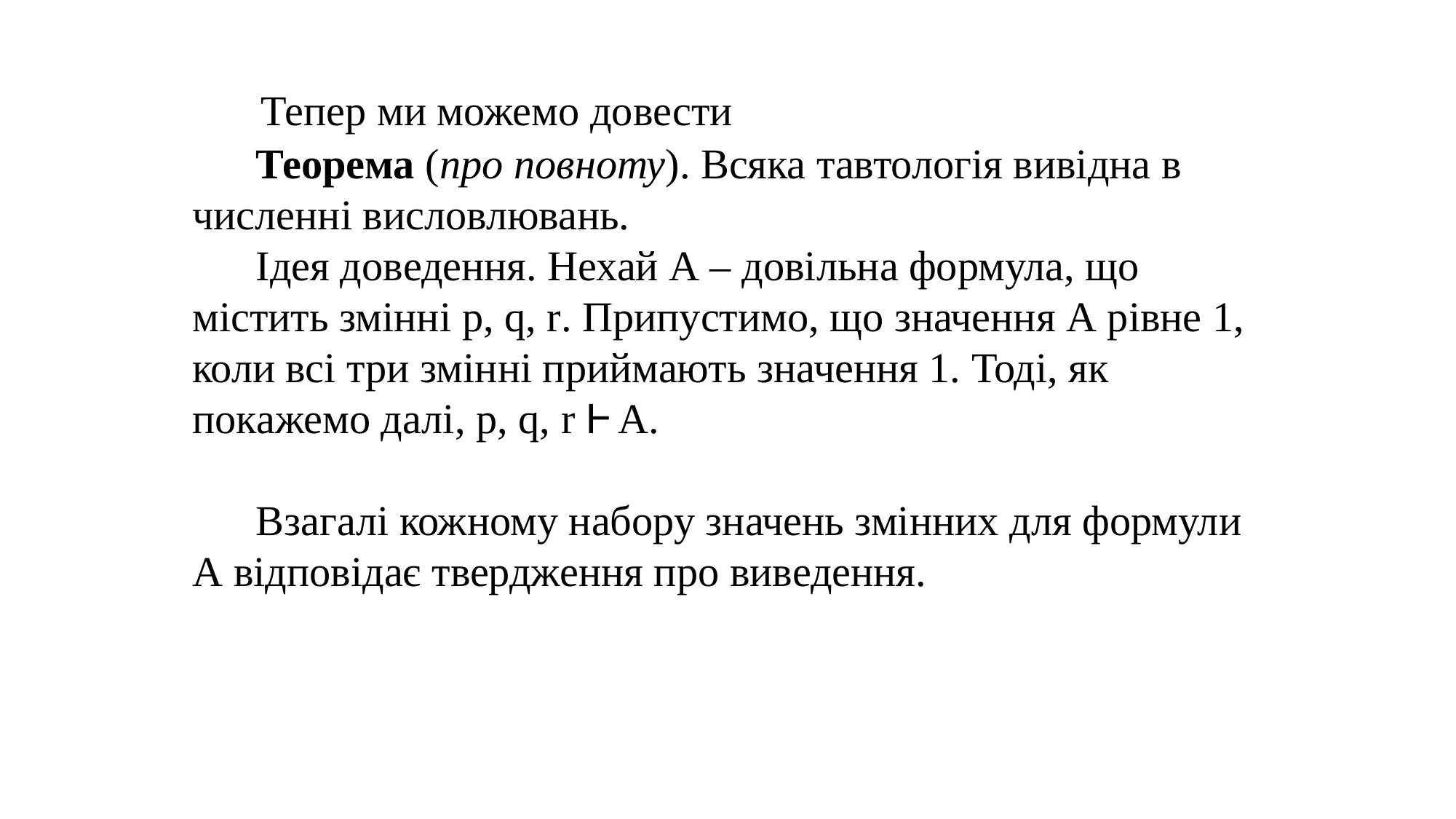

Тепер ми можемо довести
      Теорема (про повноту). Всяка тавтологія вивідна в численні висловлювань.
      Ідея доведення. Нехай А – довільна формула, що містить змінні p, q, r. Припустимо, що значення А рівне 1, коли всі три змінні приймають значення 1. Тоді, як покажемо далі, p, q, r Ⱶ A.

      Взагалі кожному набору значень змінних для формули А відповідає твердження про виведення.